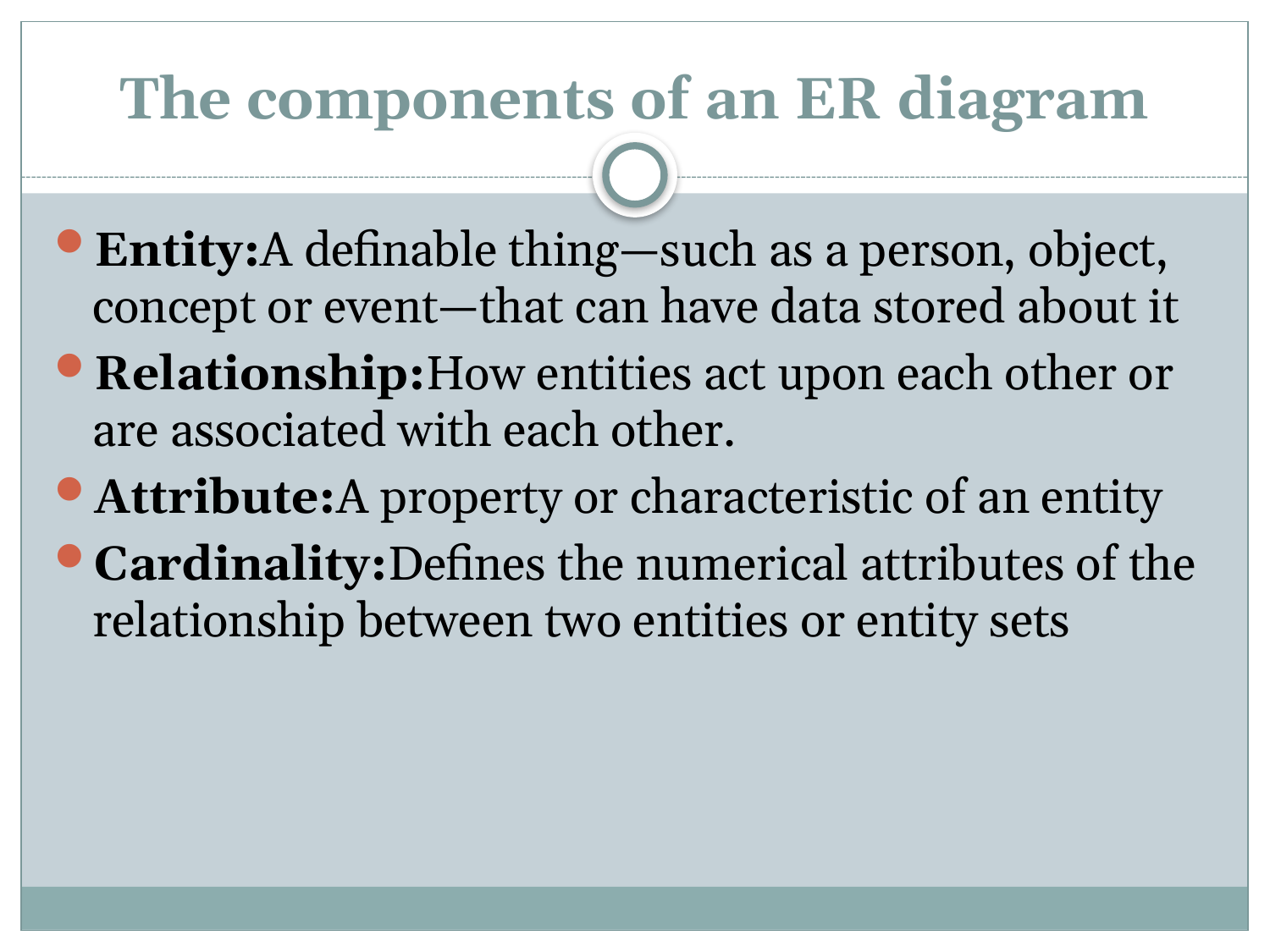

# The components of an ER diagram
Entity:A definable thing—such as a person, object, concept or event—that can have data stored about it
Relationship:How entities act upon each other or are associated with each other.
Attribute:A property or characteristic of an entity
Cardinality:Defines the numerical attributes of the relationship between two entities or entity sets